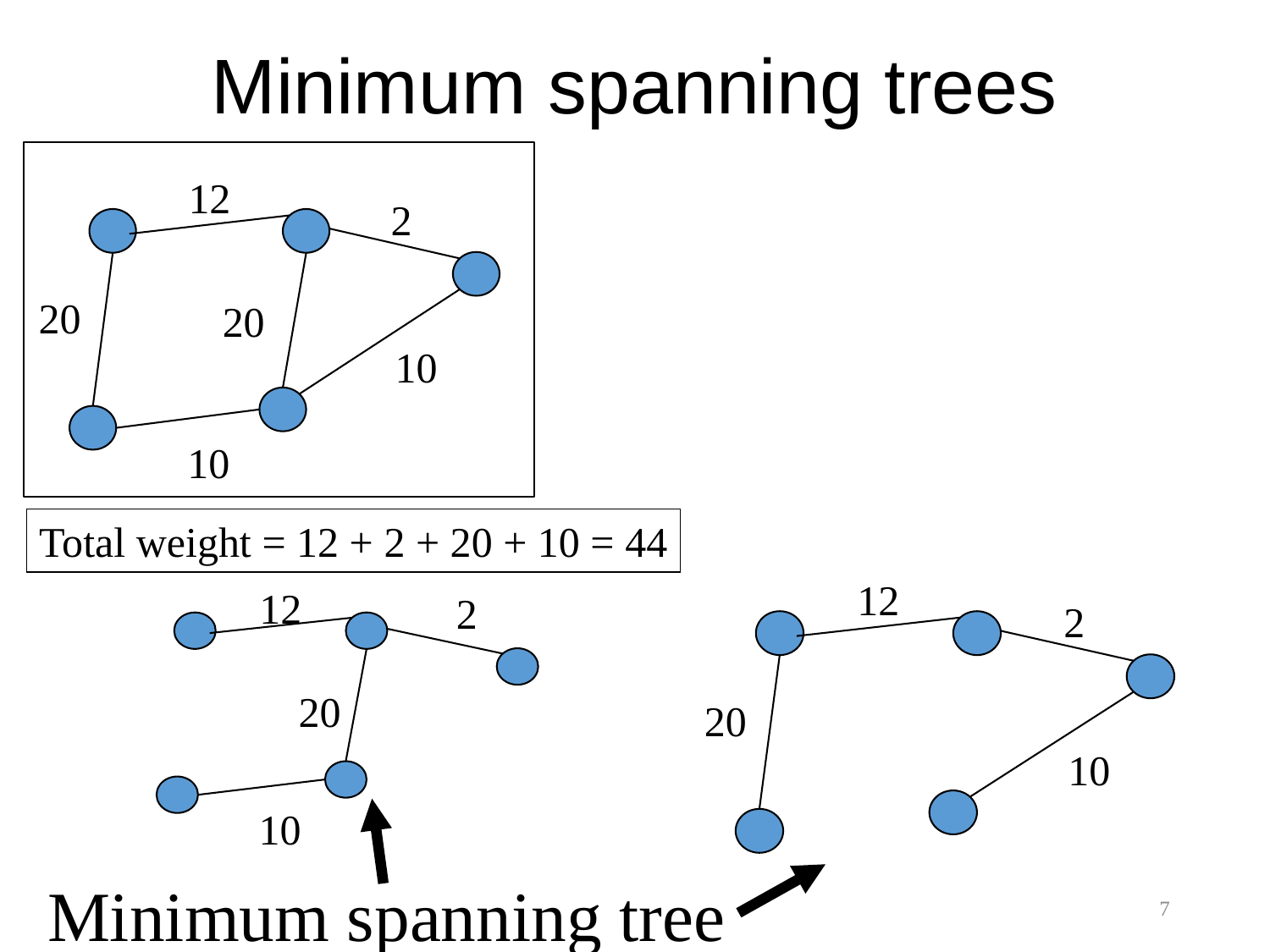

# Minimum spanning trees

12
2

20
20
10

10
Total weight = 12 + 2 + 20 + 10 = 44
12
2

20
10

12
2

20

10
Minimum spanning tree
7